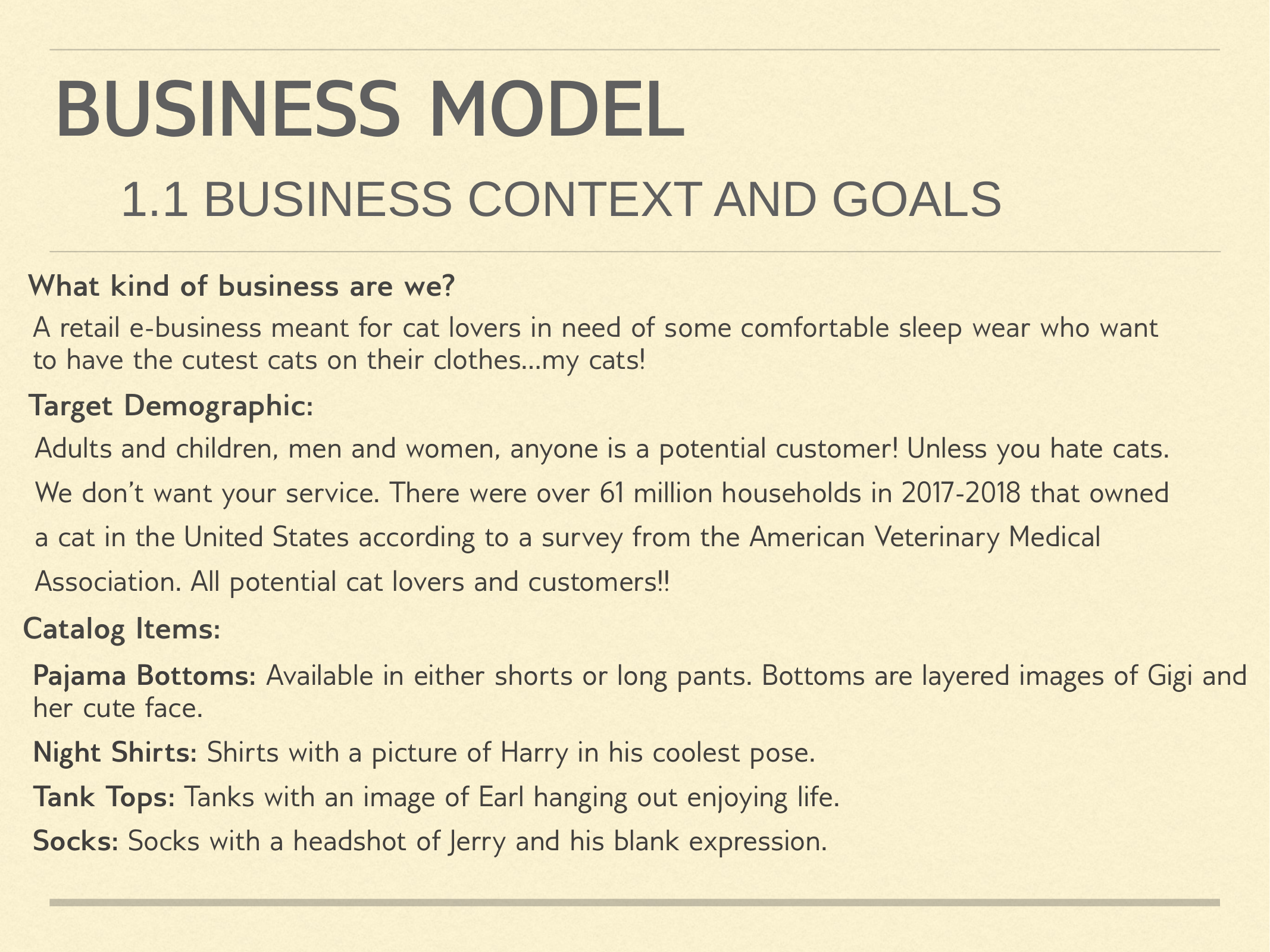

BUSINESS MODEL                           1.1 BUSINESS CONTEXT AND GOALS
What kind of business are we?
A retail e-business meant for cat lovers in need of some comfortable sleep wear who want to have the cutest cats on their clothes…my cats!
Target Demographic:
Adults and children, men and women, anyone is a potential customer! Unless you hate cats.
We don’t want your service. There were over 61 million households in 2017-2018 that owned
a cat in the United States according to a survey from the American Veterinary Medical
Association. All potential cat lovers and customers!!
Catalog Items:
Pajama Bottoms: Available in either shorts or long pants. Bottoms are layered images of Gigi and her cute face.
Night Shirts: Shirts with a picture of Harry in his coolest pose.
Tank Tops: Tanks with an image of Earl hanging out enjoying life.
Socks: Socks with a headshot of Jerry and his blank expression.